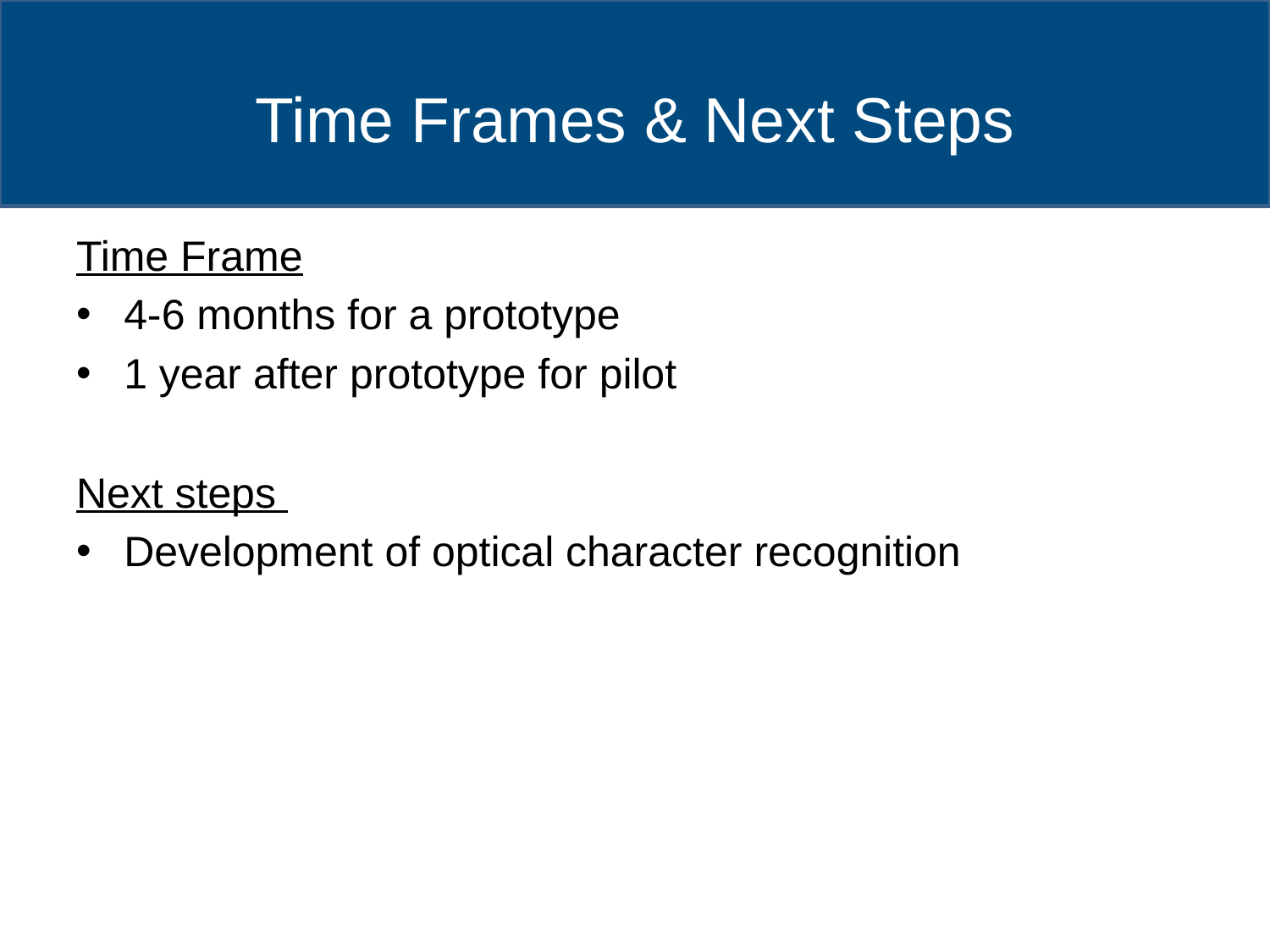

# Time Frames & Next Steps
Time Frame
4-6 months for a prototype
1 year after prototype for pilot

Next steps
Development of optical character recognition